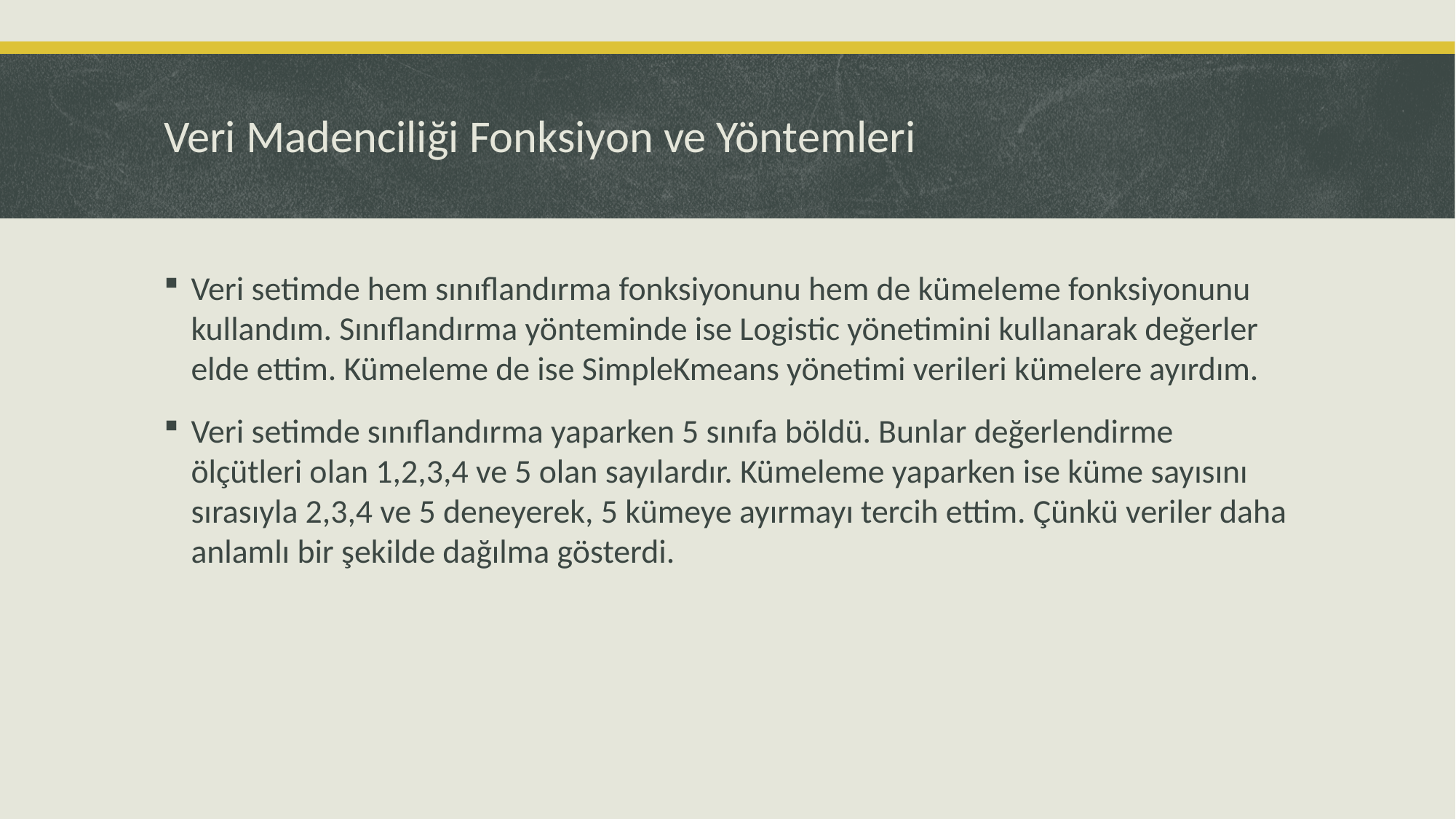

# Veri Madenciliği Fonksiyon ve Yöntemleri
Veri setimde hem sınıflandırma fonksiyonunu hem de kümeleme fonksiyonunu kullandım. Sınıflandırma yönteminde ise Logistic yönetimini kullanarak değerler elde ettim. Kümeleme de ise SimpleKmeans yönetimi verileri kümelere ayırdım.
Veri setimde sınıflandırma yaparken 5 sınıfa böldü. Bunlar değerlendirme ölçütleri olan 1,2,3,4 ve 5 olan sayılardır. Kümeleme yaparken ise küme sayısını sırasıyla 2,3,4 ve 5 deneyerek, 5 kümeye ayırmayı tercih ettim. Çünkü veriler daha anlamlı bir şekilde dağılma gösterdi.